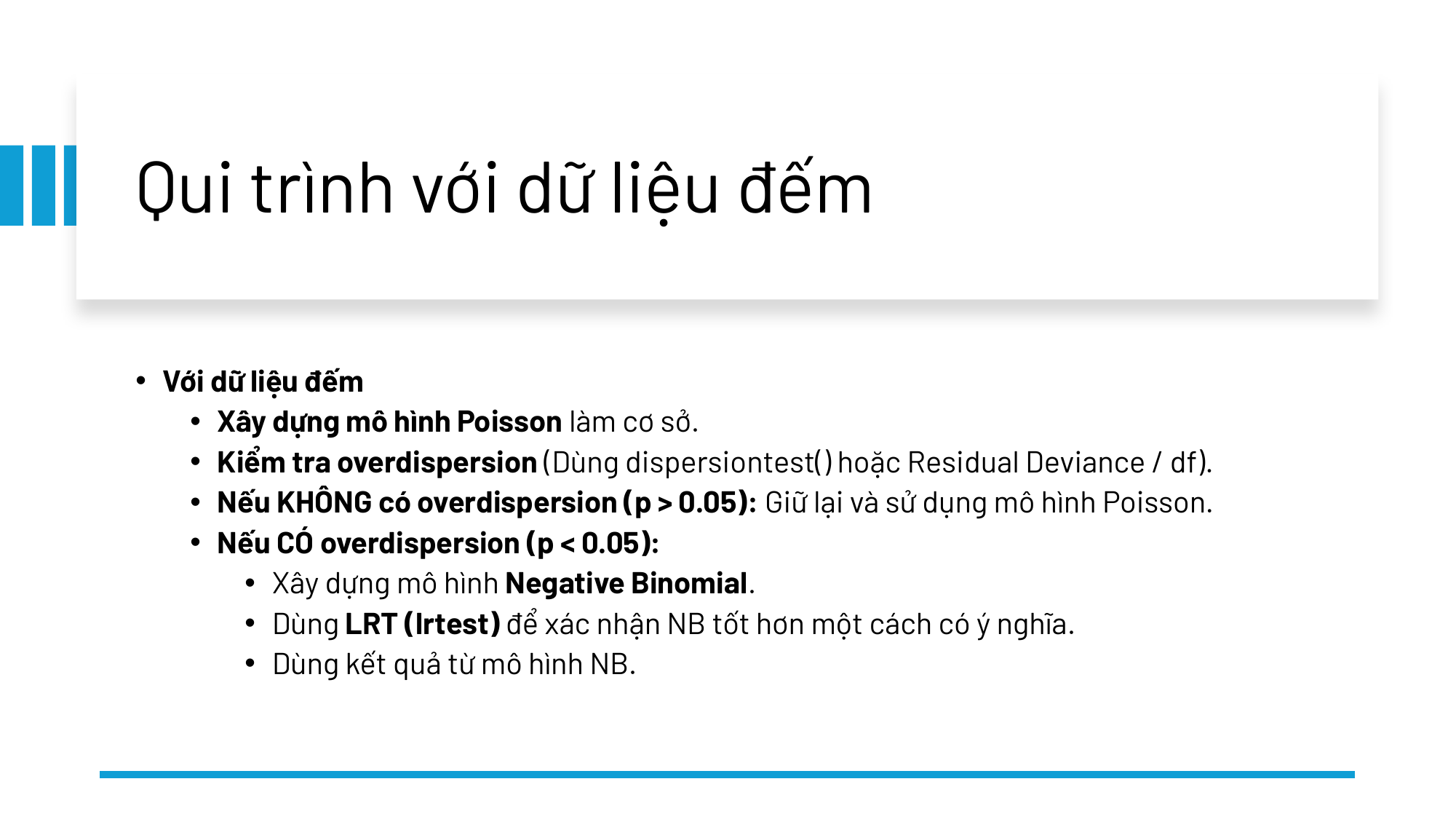

# Qui trình với dữ liệu đếm

Với dữ liệu đếm
Xây dựng mô hình Poisson làm cơ sở.
Kiểm tra overdispersion (Dùng dispersiontest() hoặc Residual Deviance / df).
Nếu KHÔNG có overdispersion (p > 0.05): Giữ lại và sử dụng mô hình Poisson.
Nếu CÓ overdispersion (p < 0.05):
Xây dựng mô hình Negative Binomial.
Dùng LRT (lrtest) để xác nhận NB tốt hơn một cách có ý nghĩa.
Dùng kết quả từ mô hình NB.